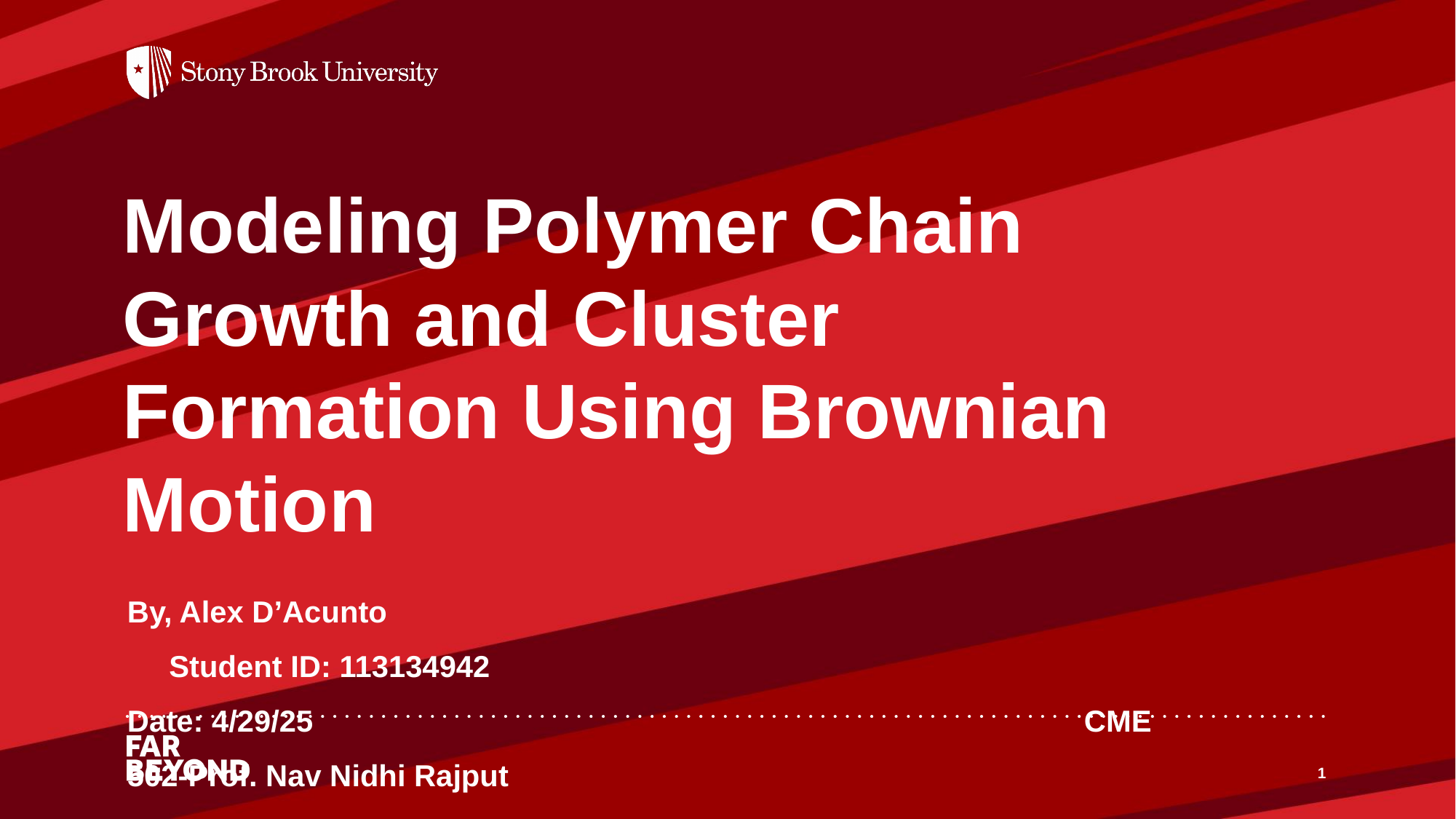

# Modeling Polymer Chain Growth and Cluster Formation Using Brownian Motion
By, Alex D’Acunto							                   Student ID: 113134942
Date: 4/29/25							          CME 502-Prof. Nav Nidhi Rajput
1